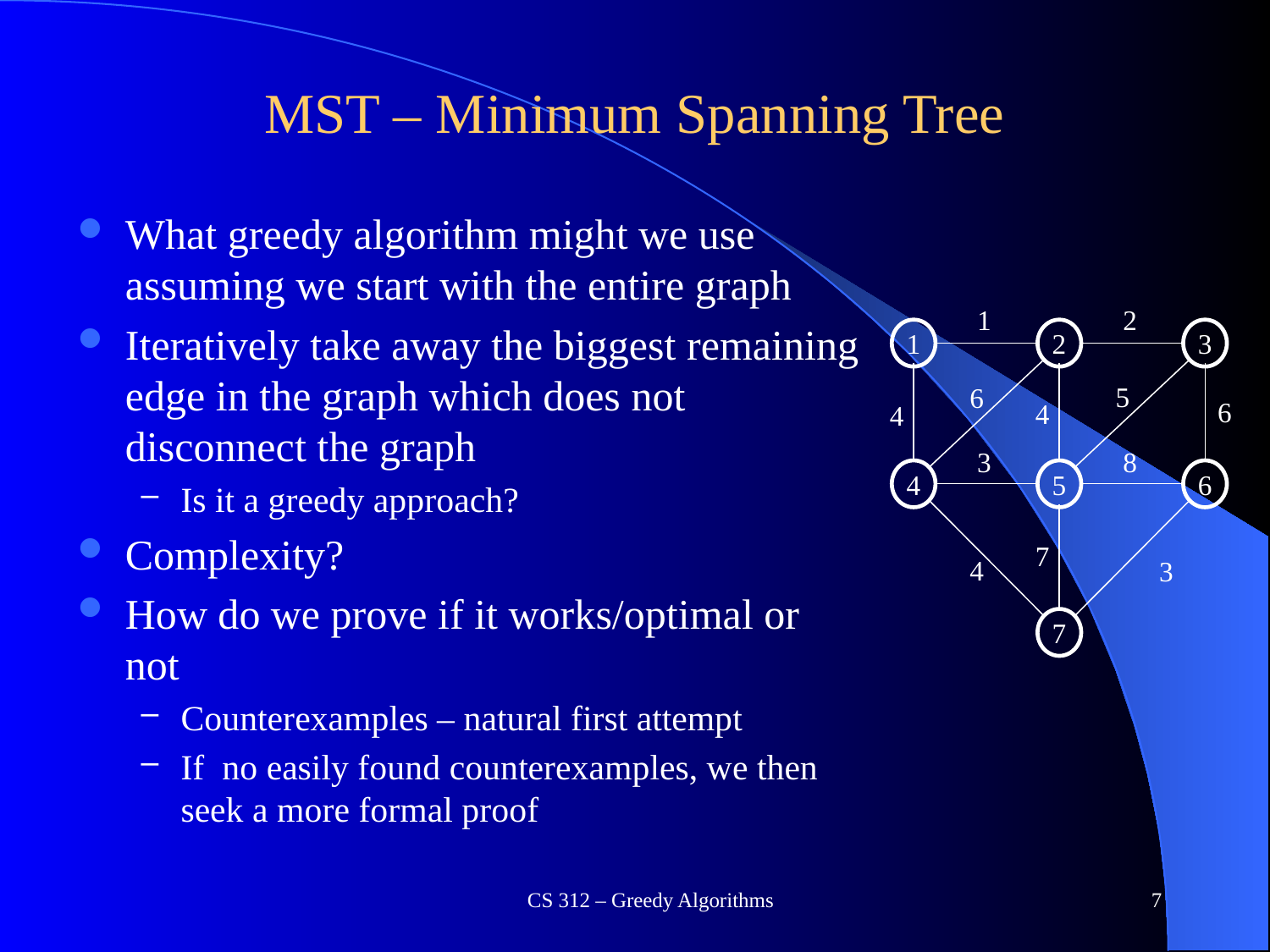

# MST – Minimum Spanning Tree
What greedy algorithm might we use assuming we start with the entire graph
Iteratively take away the biggest remaining edge in the graph which does not disconnect the graph
Is it a greedy approach?
Complexity?
How do we prove if it works/optimal or not
Counterexamples – natural first attempt
If  no easily found counterexamples, we then seek a more formal proof
1
2
1
2
3
5
6
6
4
4
3
8
4
5
6
7
4
3
7
CS 312 – Greedy Algorithms
7